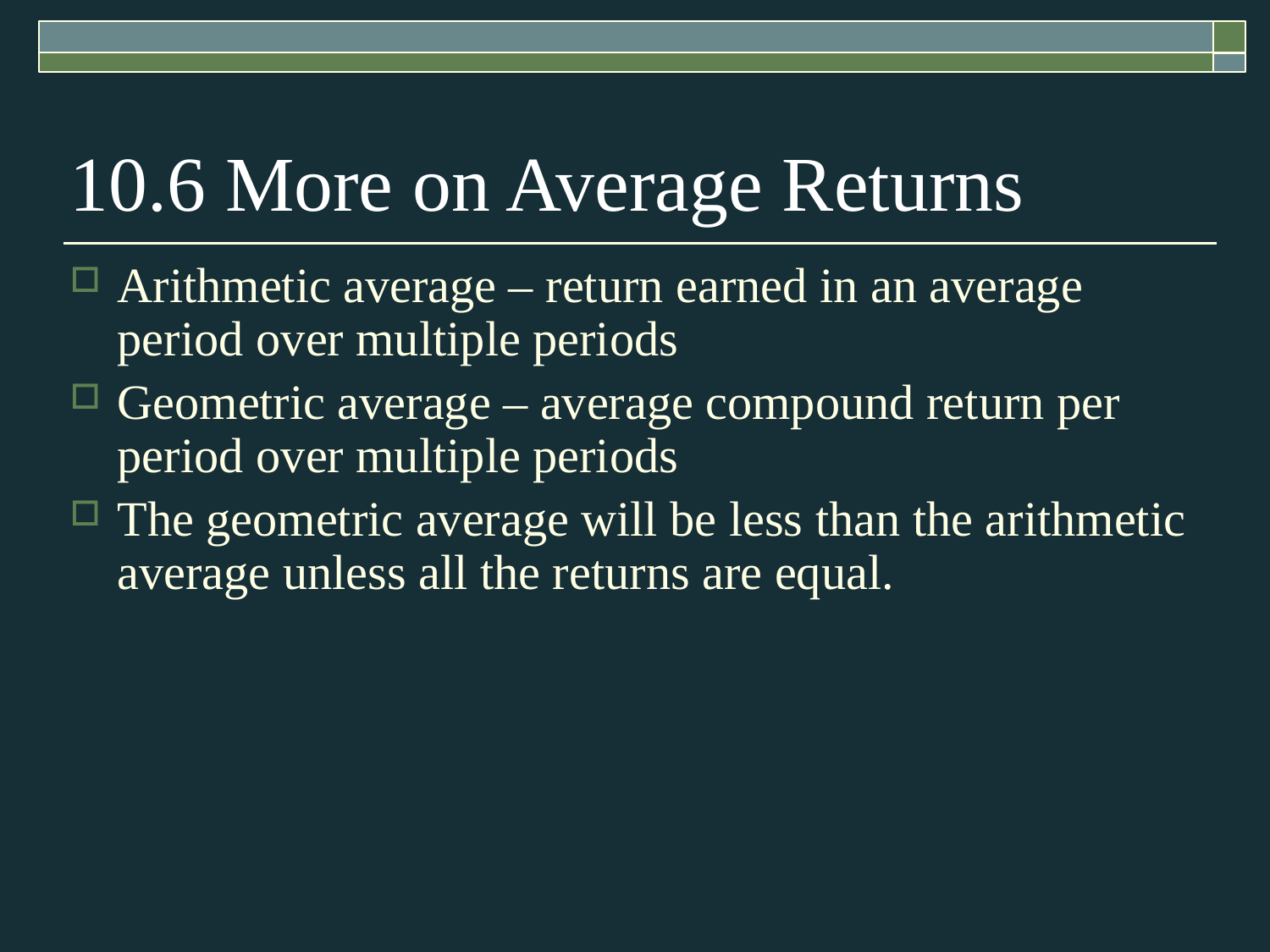

10.6 More on Average Returns
Arithmetic average – return earned in an average period over multiple periods
Geometric average – average compound return per period over multiple periods
The geometric average will be less than the arithmetic average unless all the returns are equal.
26